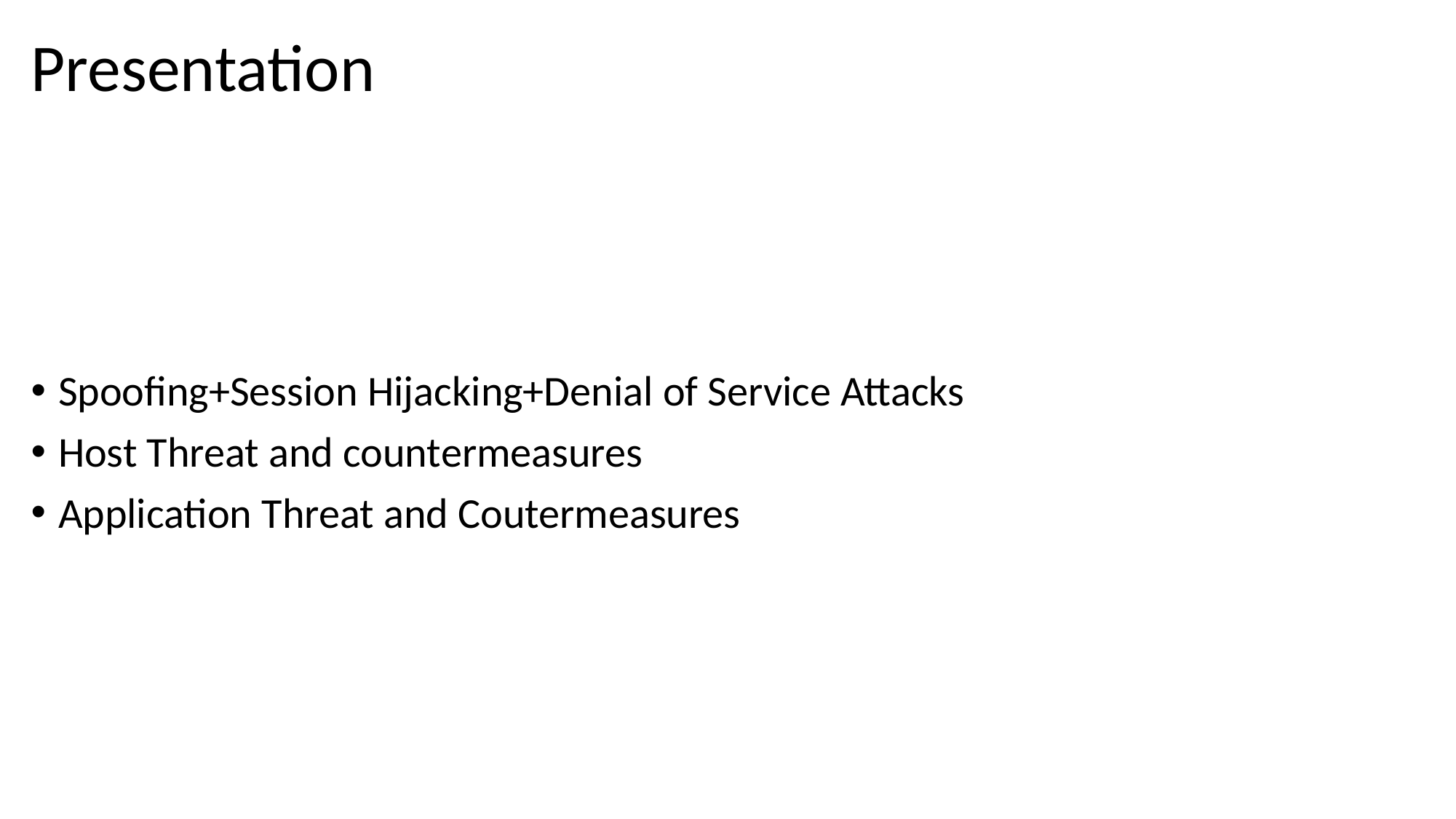

# Presentation
Spoofing+Session Hijacking+Denial of Service Attacks
Host Threat and countermeasures
Application Threat and Coutermeasures